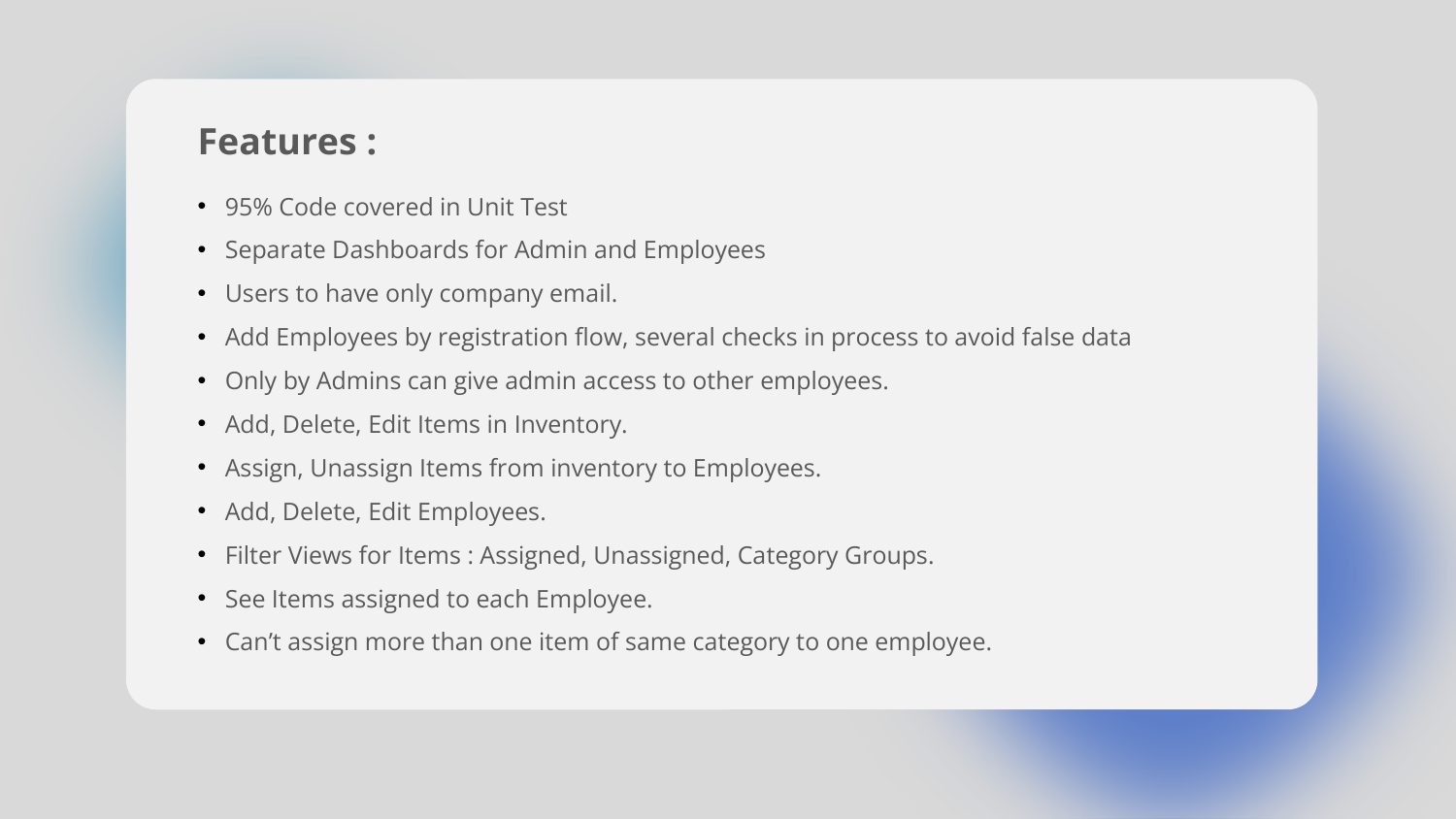

Features :

95% Code covered in Unit Test
Separate Dashboards for Admin and Employees
Users to have only company email.
Add Employees by registration flow, several checks in process to avoid false data
Only by Admins can give admin access to other employees.
Add, Delete, Edit Items in Inventory.
Assign, Unassign Items from inventory to Employees.
Add, Delete, Edit Employees.
Filter Views for Items : Assigned, Unassigned, Category Groups.
See Items assigned to each Employee.
Can’t assign more than one item of same category to one employee.